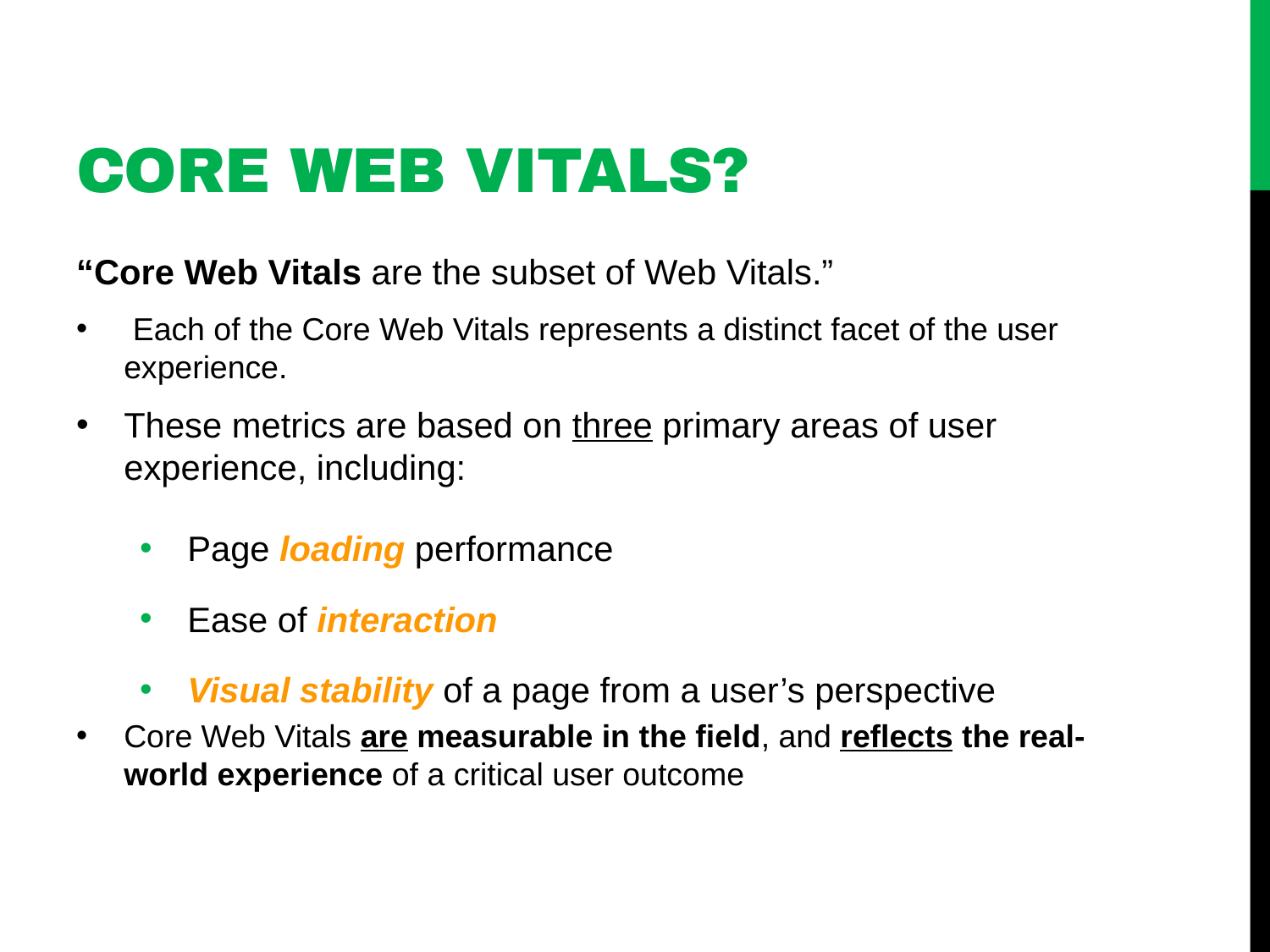

# Core Web Vitals?
“Core Web Vitals are the subset of Web Vitals.”
 Each of the Core Web Vitals represents a distinct facet of the user experience.
These metrics are based on three primary areas of user experience, including:
Page loading performance
Ease of interaction
Visual stability of a page from a user’s perspective
Core Web Vitals are measurable in the field, and reflects the real-world experience of a critical user outcome